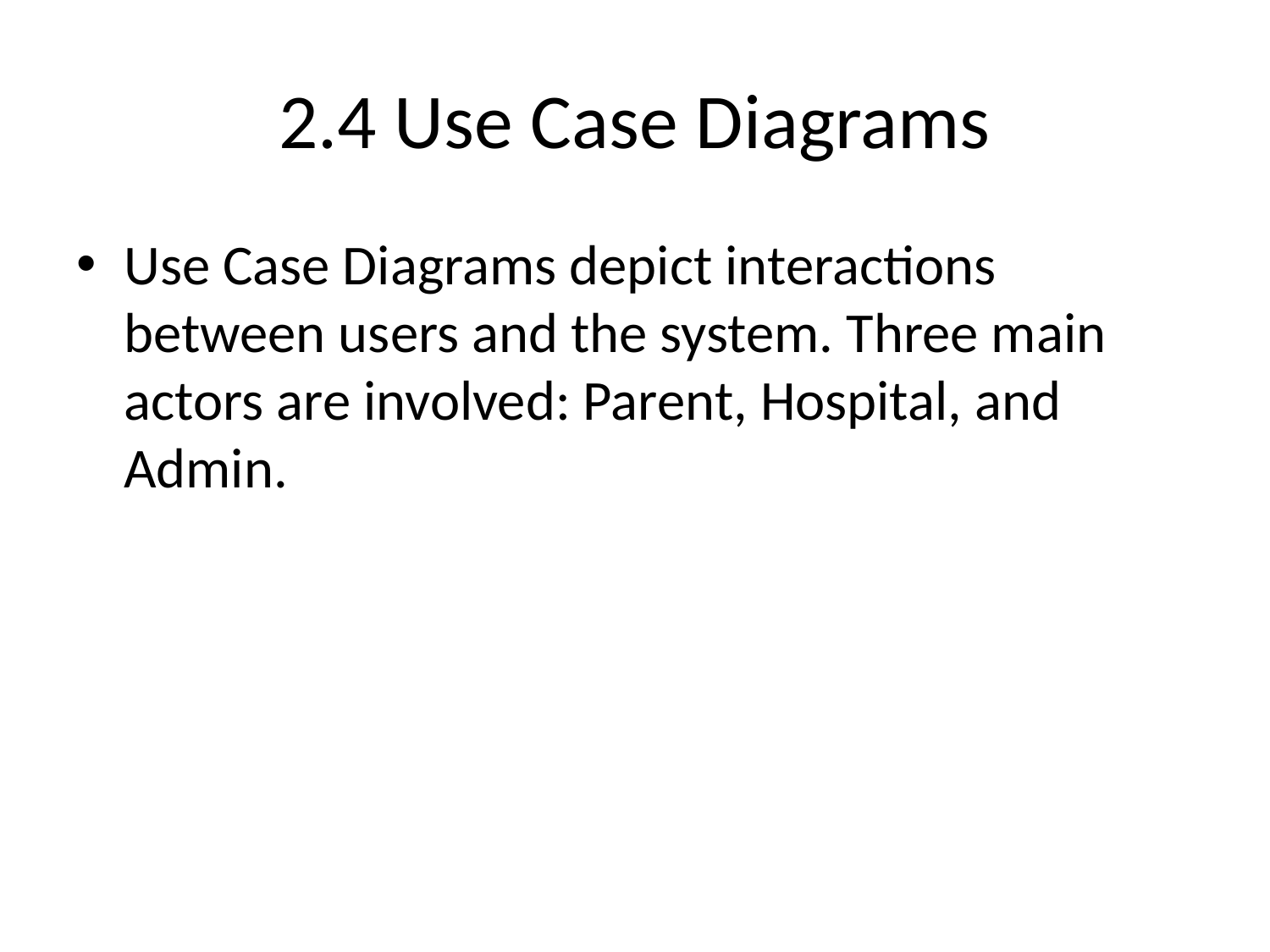

# 2.4 Use Case Diagrams
Use Case Diagrams depict interactions between users and the system. Three main actors are involved: Parent, Hospital, and Admin.